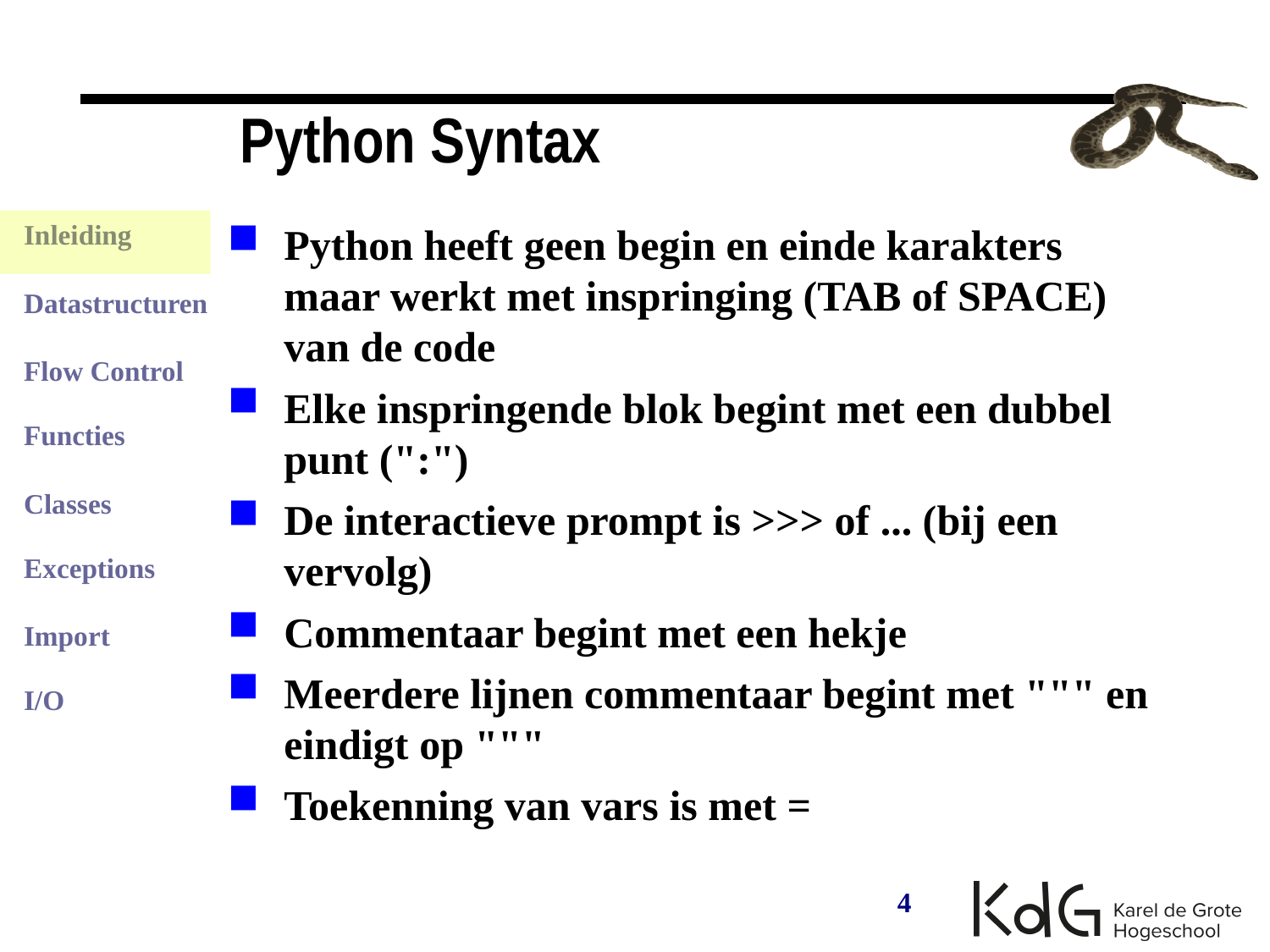

Python Syntax

Python heeft geen begin en einde karakters maar werkt met inspringing (TAB of SPACE) van de code
Elke inspringende blok begint met een dubbel punt (":")
De interactieve prompt is >>> of ... (bij een vervolg)
Commentaar begint met een hekje
Meerdere lijnen commentaar begint met """ en eindigt op """
Toekenning van vars is met =